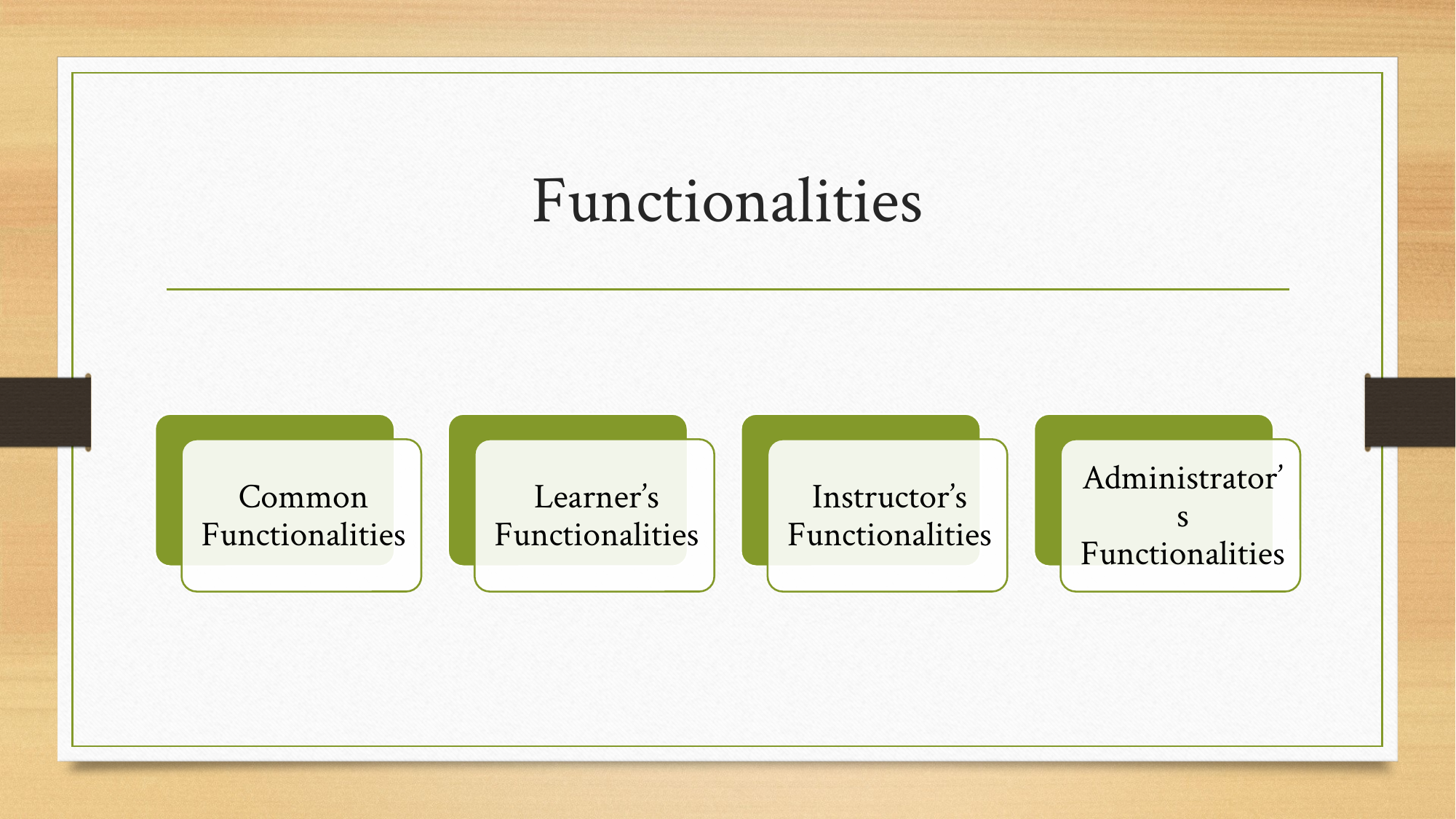

# Functionalities
Common Functionalities
Learner’s Functionalities
Instructor’s Functionalities
Administrator’s Functionalities